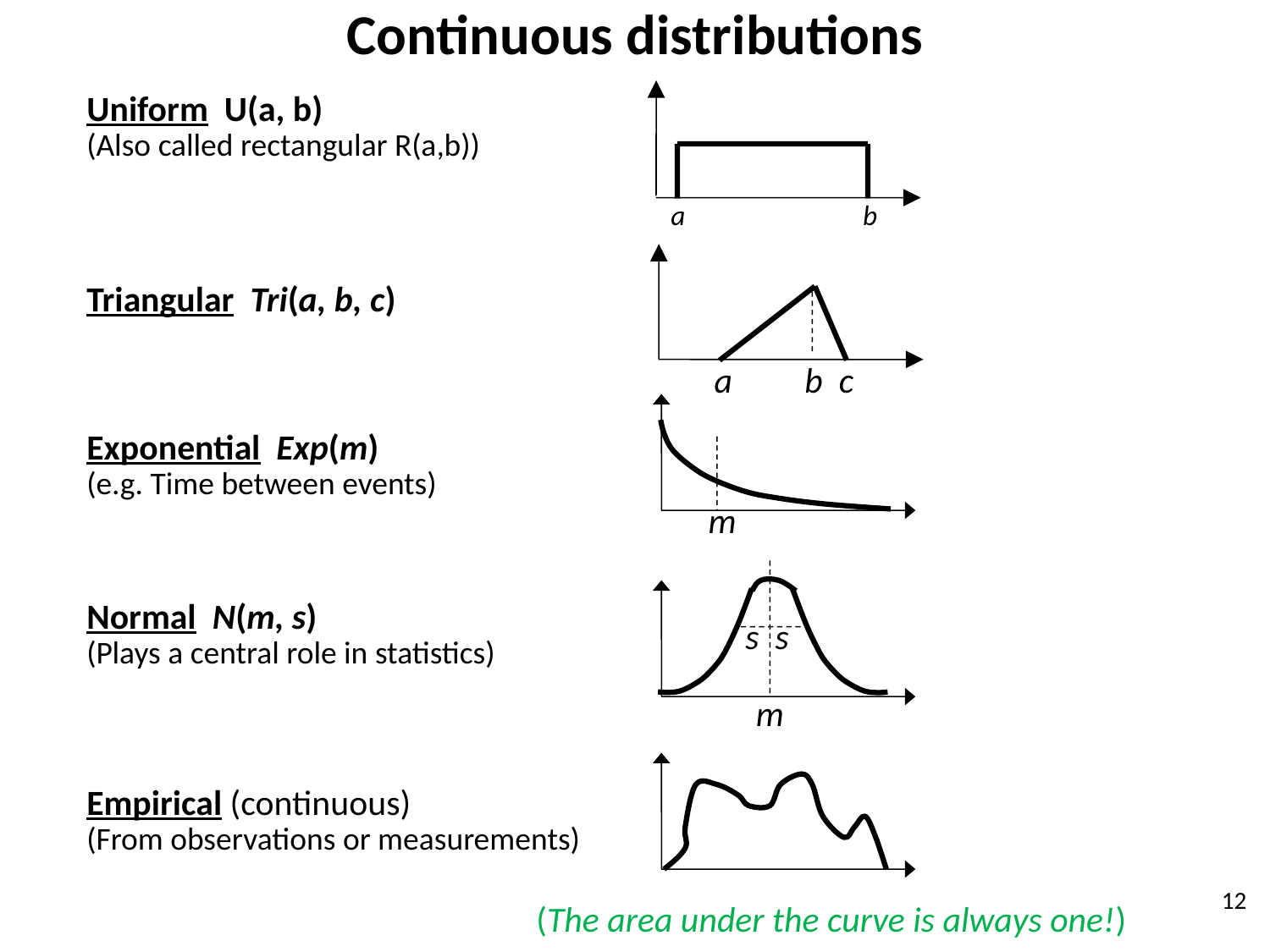

Continuous distributions

  a                            b

Uniform  U(a, b)
(Also called rectangular R(a,b))

        a         b  c

Triangular  Tri(a, b, c)

m
Exponential  Exp(m)
(e.g. Time between events)

s  s

m
Normal  N(m, s)
(Plays a central role in statistics)

Empirical (continuous)
(From observations or measurements)
(The area under the curve is always one!)
12